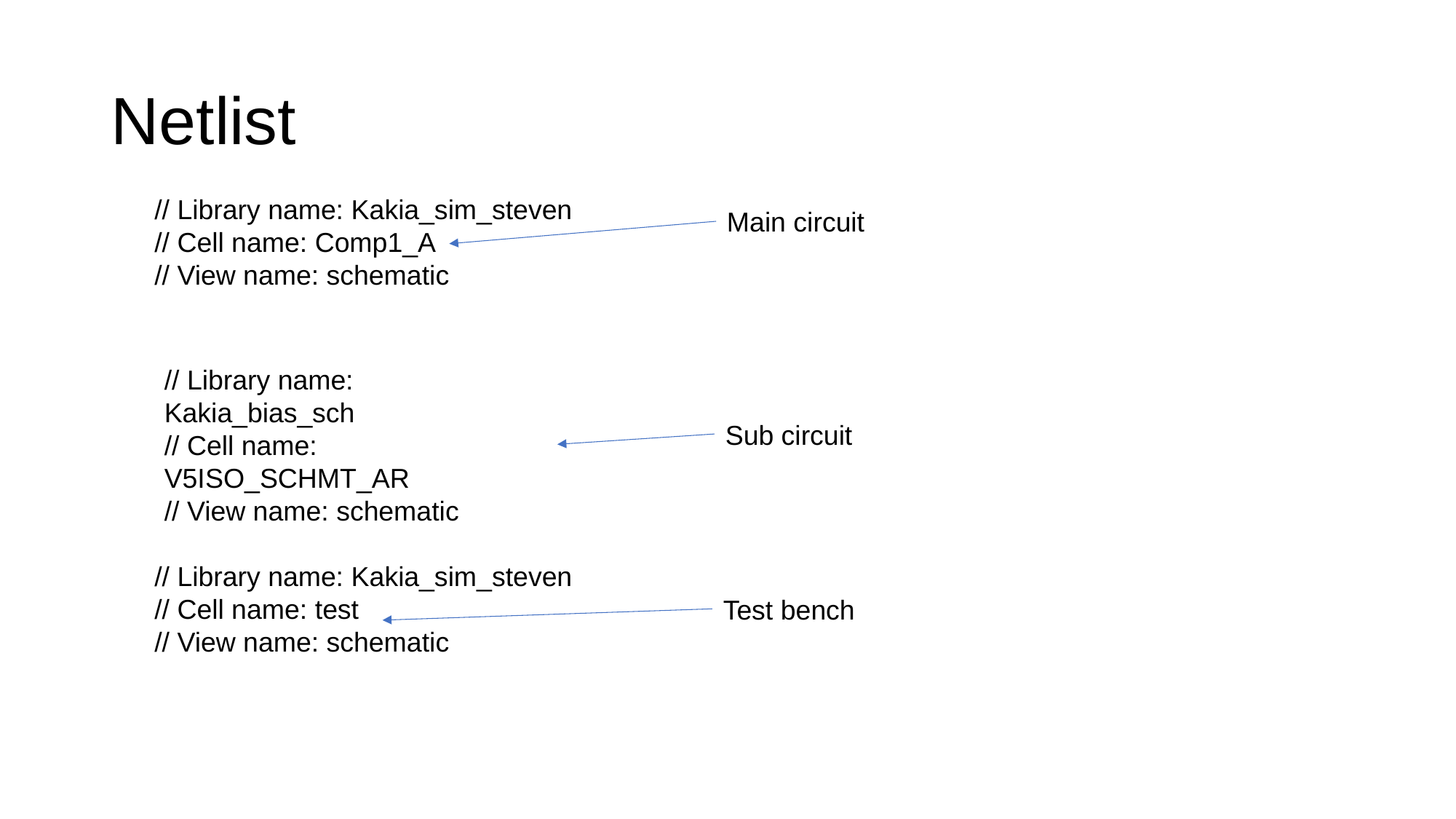

# Netlist
// Library name: Kakia_sim_steven
// Cell name: Comp1_A
// View name: schematic
Main circuit
// Library name: Kakia_bias_sch
// Cell name: V5ISO_SCHMT_AR
// View name: schematic
Sub circuit
// Library name: Kakia_sim_steven
// Cell name: test
// View name: schematic
Test bench